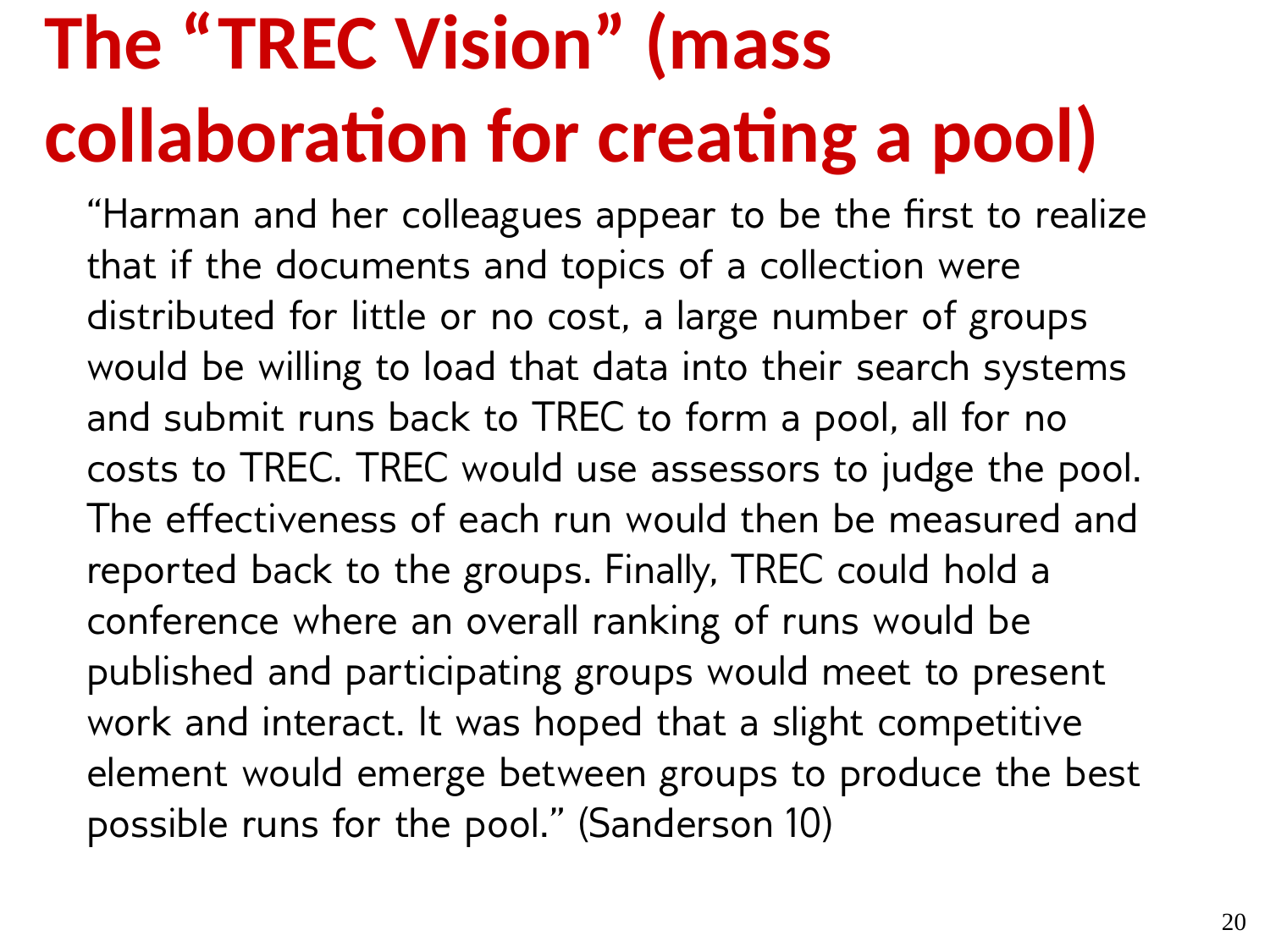

# The “TREC Vision” (mass collaboration for creating a pool)
“Harman and her colleagues appear to be the first to realize that if the documents and topics of a collection were distributed for little or no cost, a large number of groups would be willing to load that data into their search systems and submit runs back to TREC to form a pool, all for no costs to TREC. TREC would use assessors to judge the pool. The effectiveness of each run would then be measured and reported back to the groups. Finally, TREC could hold a conference where an overall ranking of runs would be published and participating groups would meet to present work and interact. It was hoped that a slight competitive element would emerge between groups to produce the best possible runs for the pool.” (Sanderson 10)
20